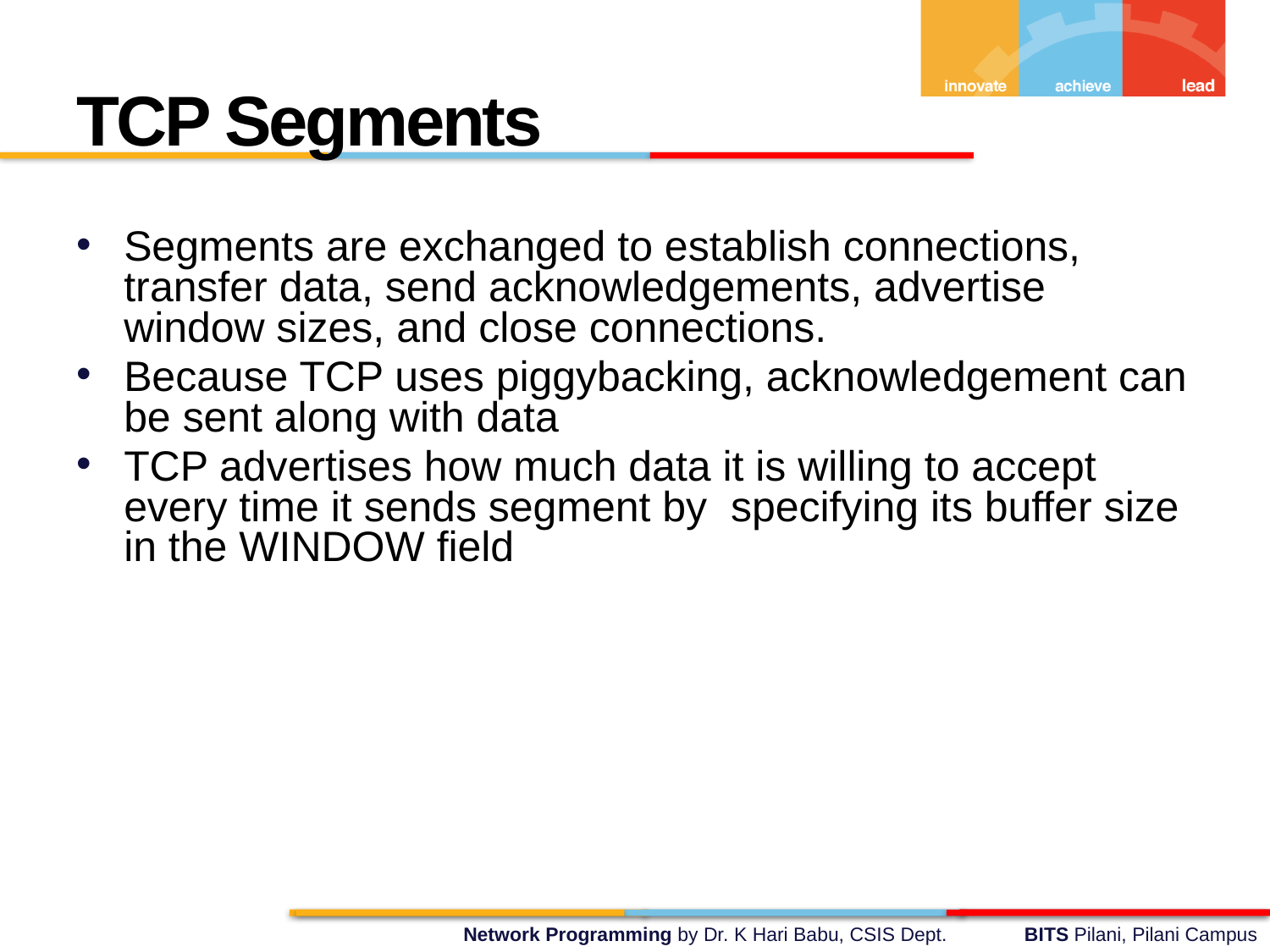

TCP Segments
Segments are exchanged to establish connections, transfer data, send acknowledgements, advertise window sizes, and close connections.
Because TCP uses piggybacking, acknowledgement can be sent along with data
TCP advertises how much data it is willing to accept every time it sends segment by  specifying its buffer size in the WINDOW field